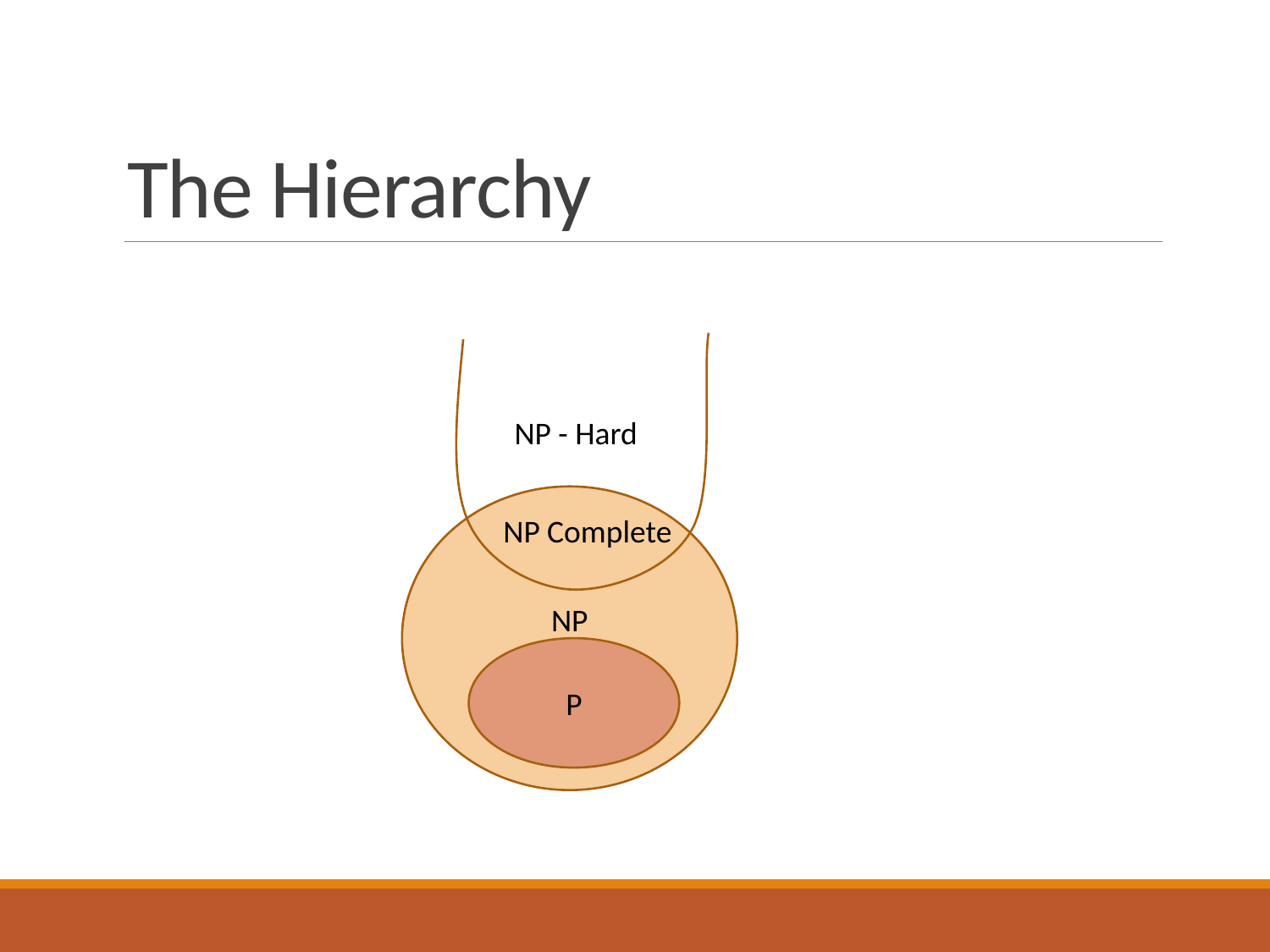

# The Hierarchy

NP - Hard

NP

NP Complete
P